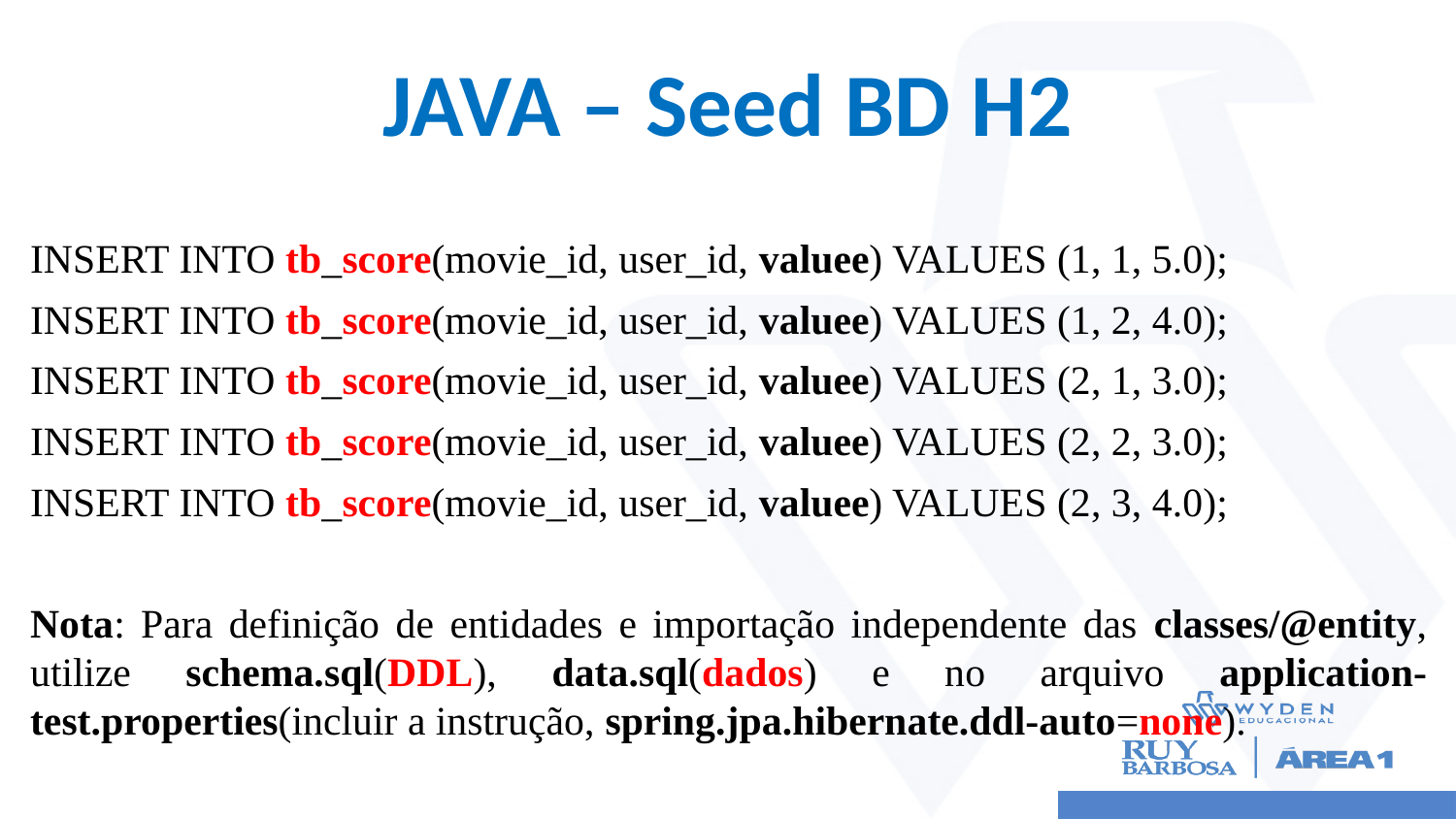

# JAVA – Seed BD H2

INSERT INTO tb_score(movie_id, user_id, valuee) VALUES (1, 1, 5.0);
INSERT INTO tb_score(movie_id, user_id, valuee) VALUES (1, 2, 4.0);
INSERT INTO tb_score(movie_id, user_id, valuee) VALUES (2, 1, 3.0);
INSERT INTO tb_score(movie_id, user_id, valuee) VALUES (2, 2, 3.0);
INSERT INTO tb_score(movie_id, user_id, valuee) VALUES (2, 3, 4.0);

Nota: Para definição de entidades e importação independente das classes/@entity, utilize schema.sql(DDL), data.sql(dados) e no arquivo application-test.properties(incluir a instrução, spring.jpa.hibernate.ddl-auto=none).